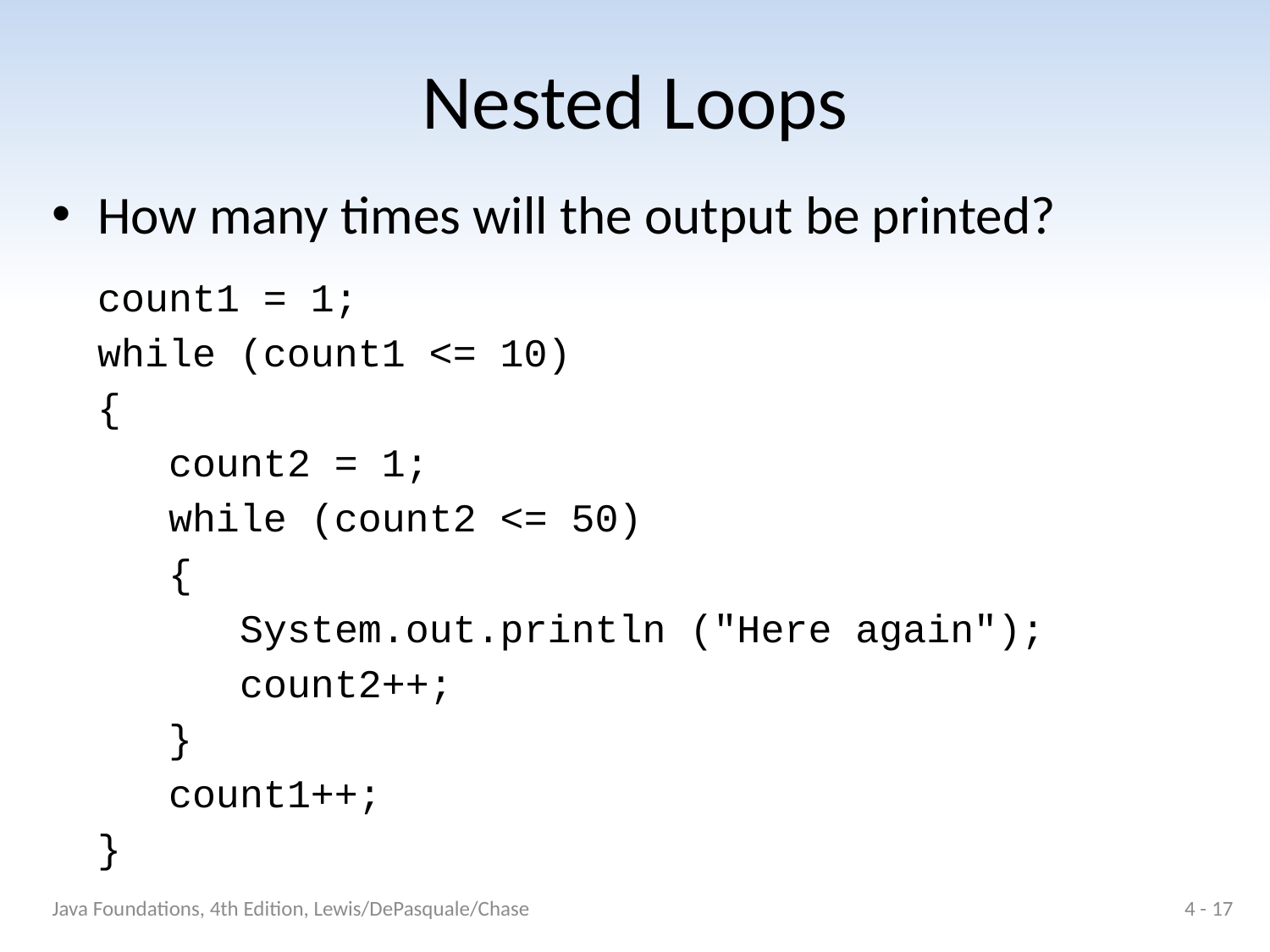

# Nested Loops
How many times will the output be printed?
	count1 = 1;
	while (count1 <= 10)
	{
	   count2 = 1;
	   while (count2 <= 50)
	   {
	      System.out.println ("Here again");
	      count2++;
	   }
	   count1++;
	}
Java Foundations, 4th Edition, Lewis/DePasquale/Chase
4 - 17